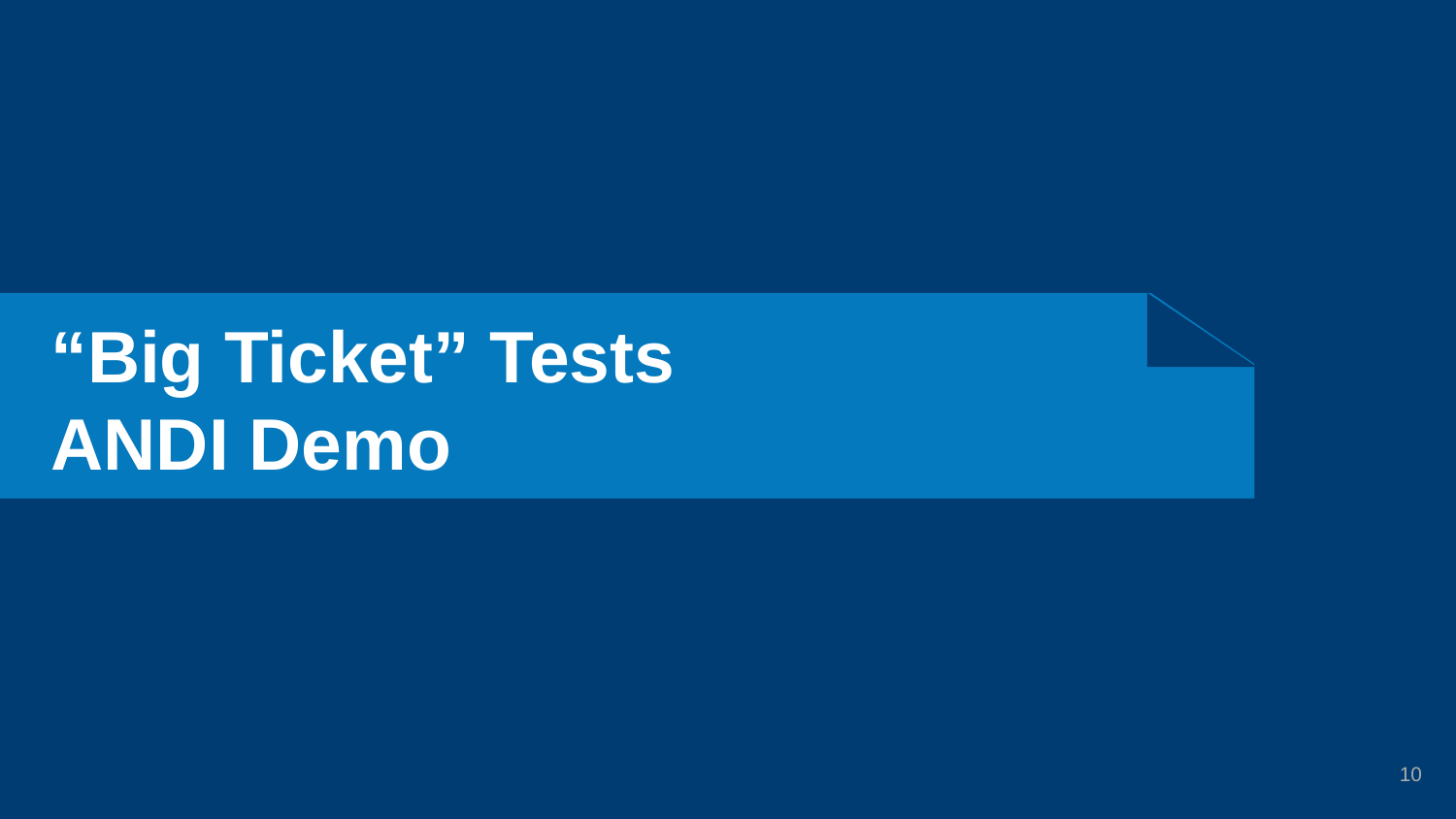

# “Big Ticket” Tests
ANDI Demo
10